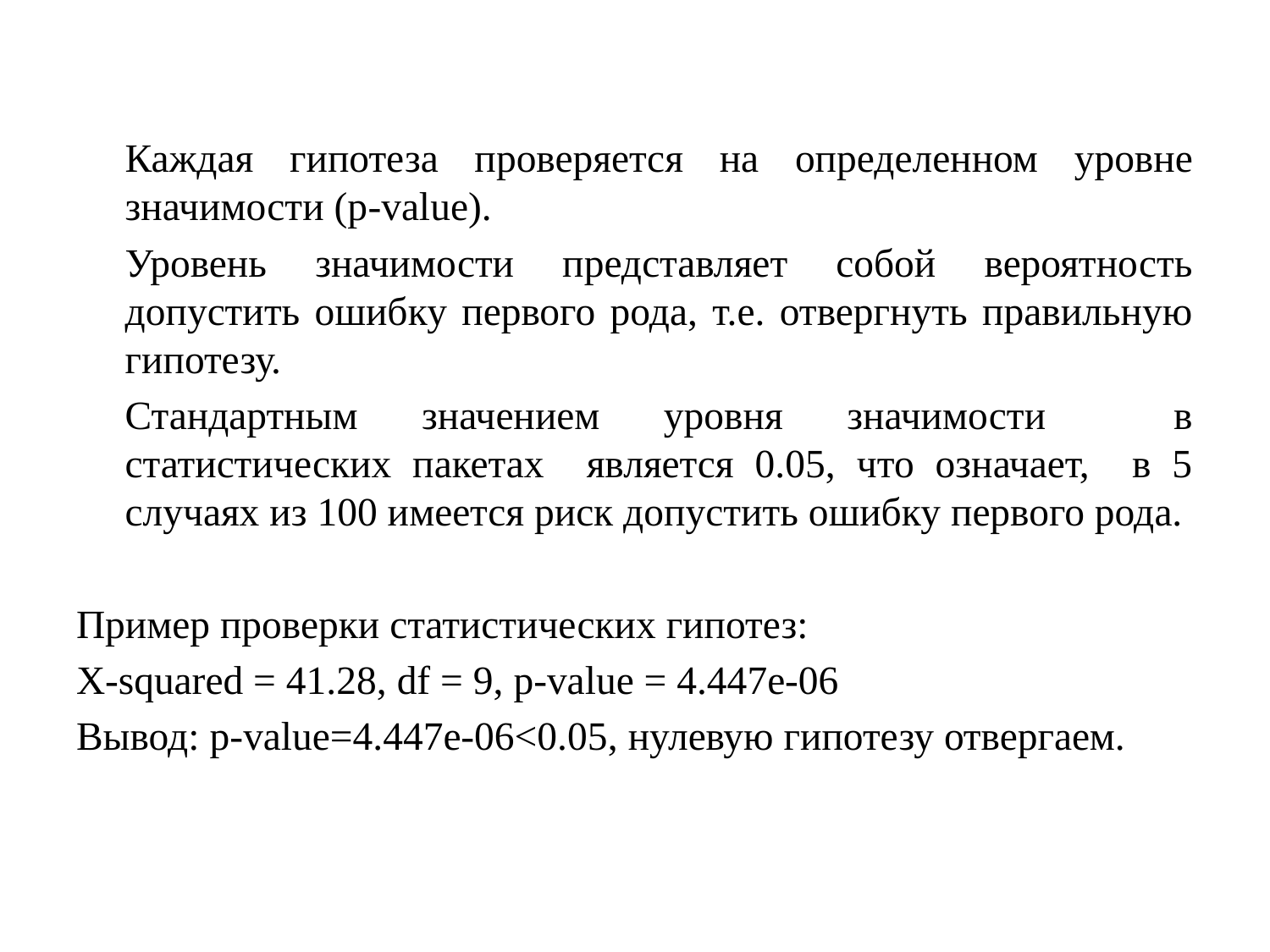

Каждая гипотеза проверяется на определенном уровне значимости (р-value).
	Уровень значимости представляет собой вероятность допустить ошибку первого рода, т.е. отвергнуть правильную гипотезу.
	Стандартным значением уровня значимости  в статистических пакетах  является 0.05, что означает,  в 5 случаях из 100 имеется риск допустить ошибку первого рода.

Пример проверки статистических гипотез:
X-squared = 41.28, df = 9, p-value = 4.447e-06
Вывод: p-value=4.447e-06<0.05, нулевую гипотезу отвергаем.